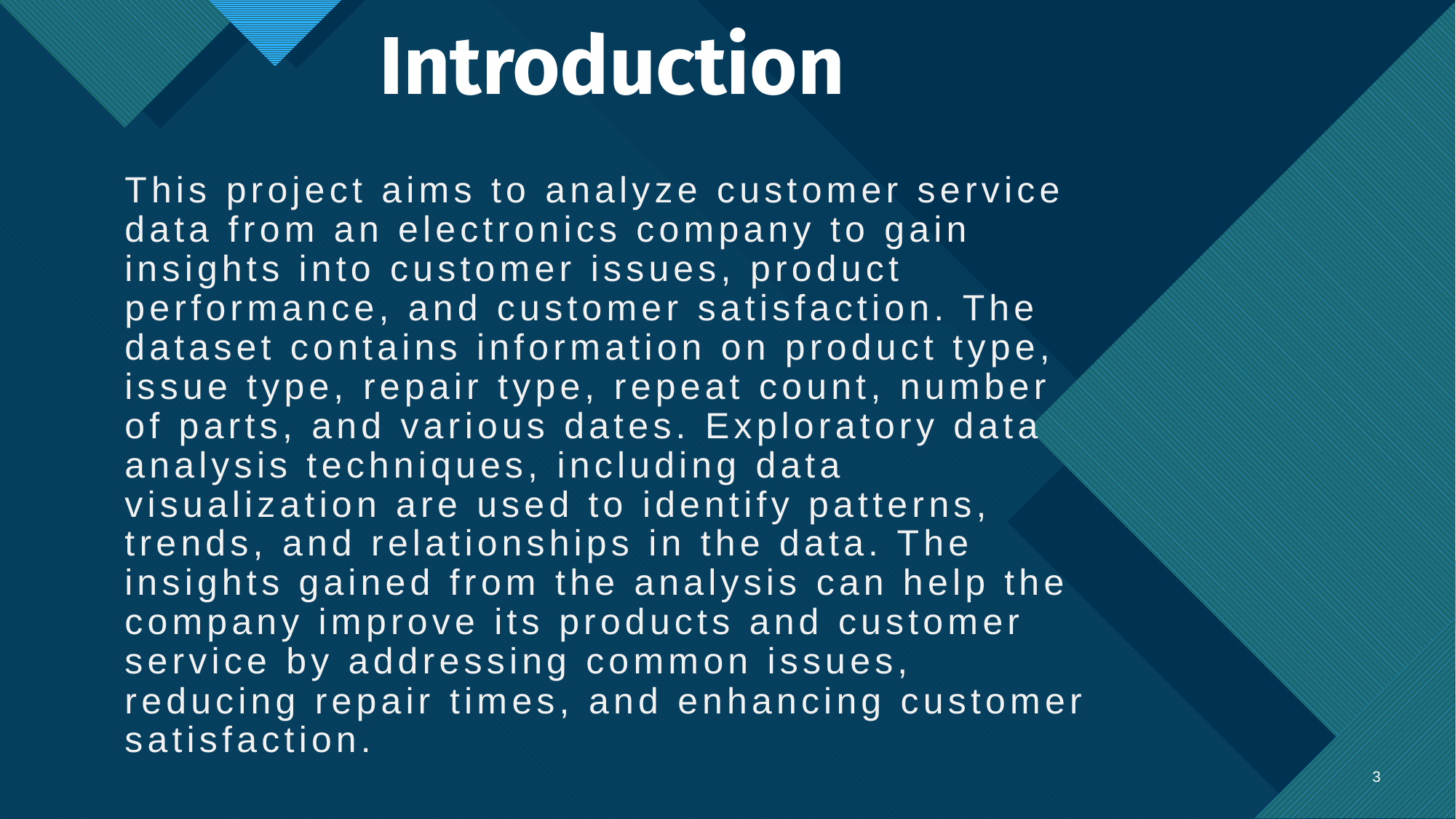

# Introduction
This project aims to analyze customer service data from an electronics company to gain insights into customer issues, product performance, and customer satisfaction. The dataset contains information on product type, issue type, repair type, repeat count, number of parts, and various dates. Exploratory data analysis techniques, including data visualization are used to identify patterns, trends, and relationships in the data. The insights gained from the analysis can help the company improve its products and customer service by addressing common issues, reducing repair times, and enhancing customer satisfaction.
3